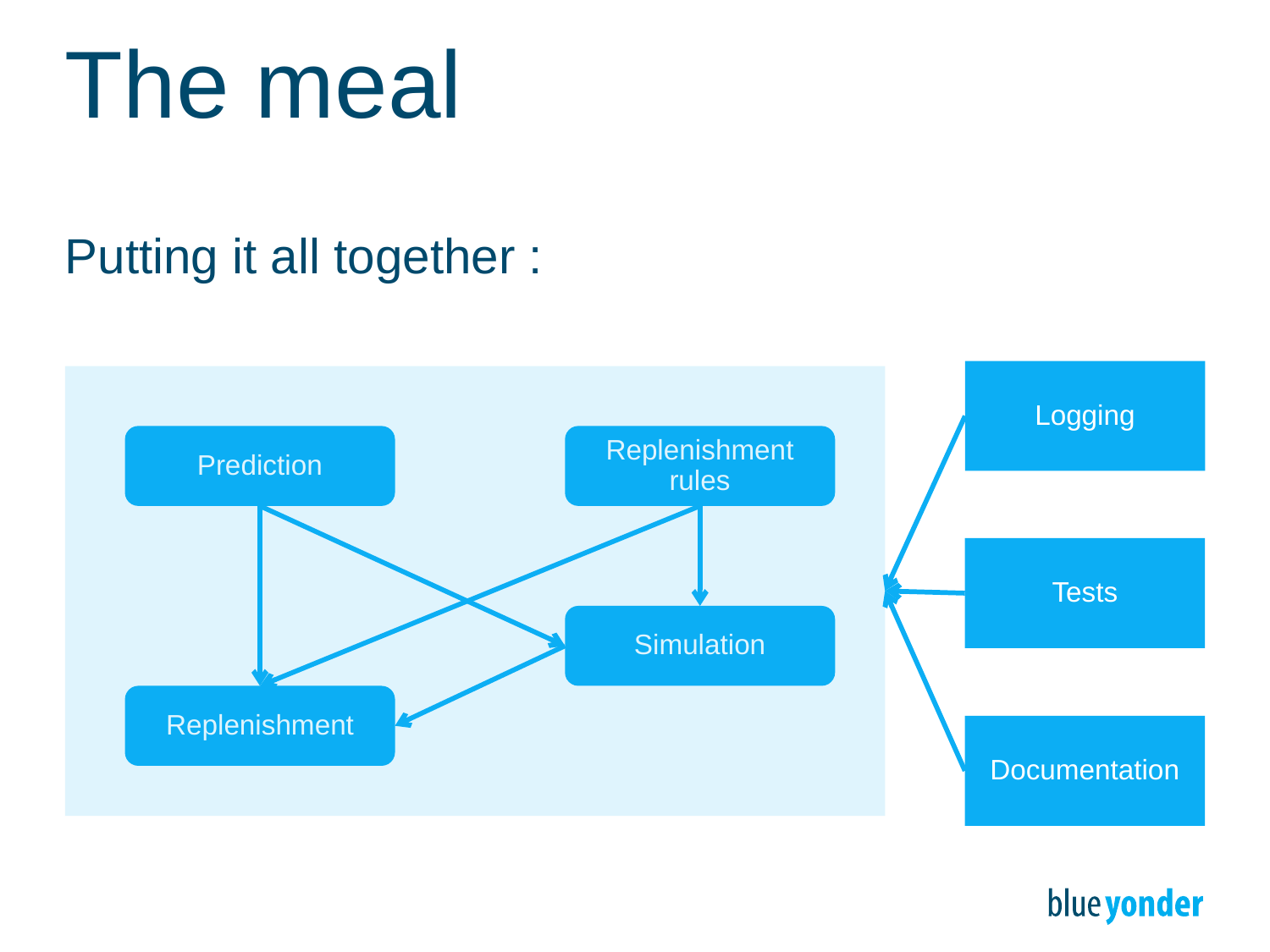

# The meal
Putting it all together :
Logging

Prediction
Replenishment rules
Tests
Simulation
Replenishment
Documentation